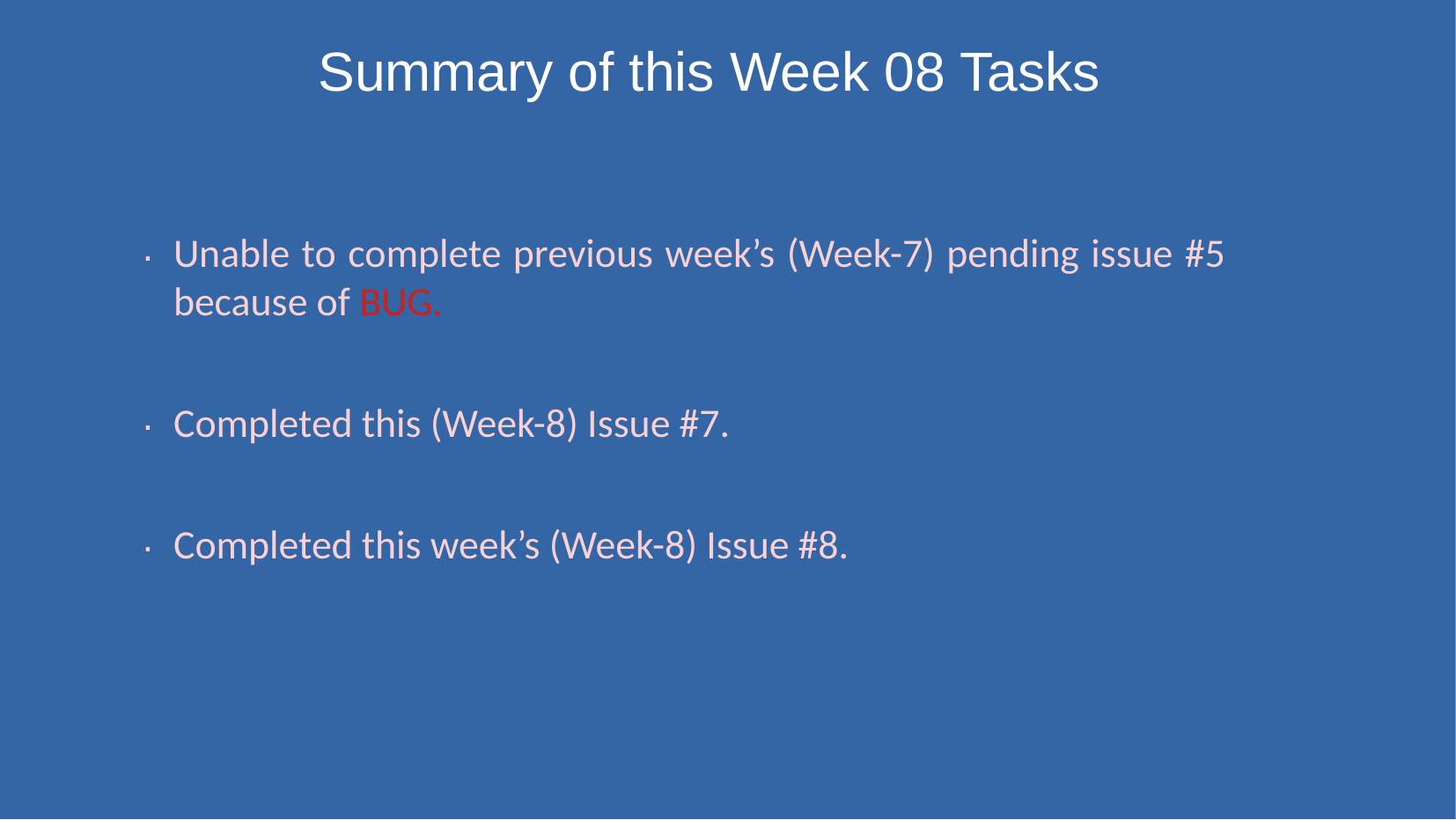

Summary of this Week 08 Tasks
Unable to complete previous week’s (Week-7) pending issue #5 because of BUG.
Completed this (Week-8) Issue #7.
Completed this week’s (Week-8) Issue #8.